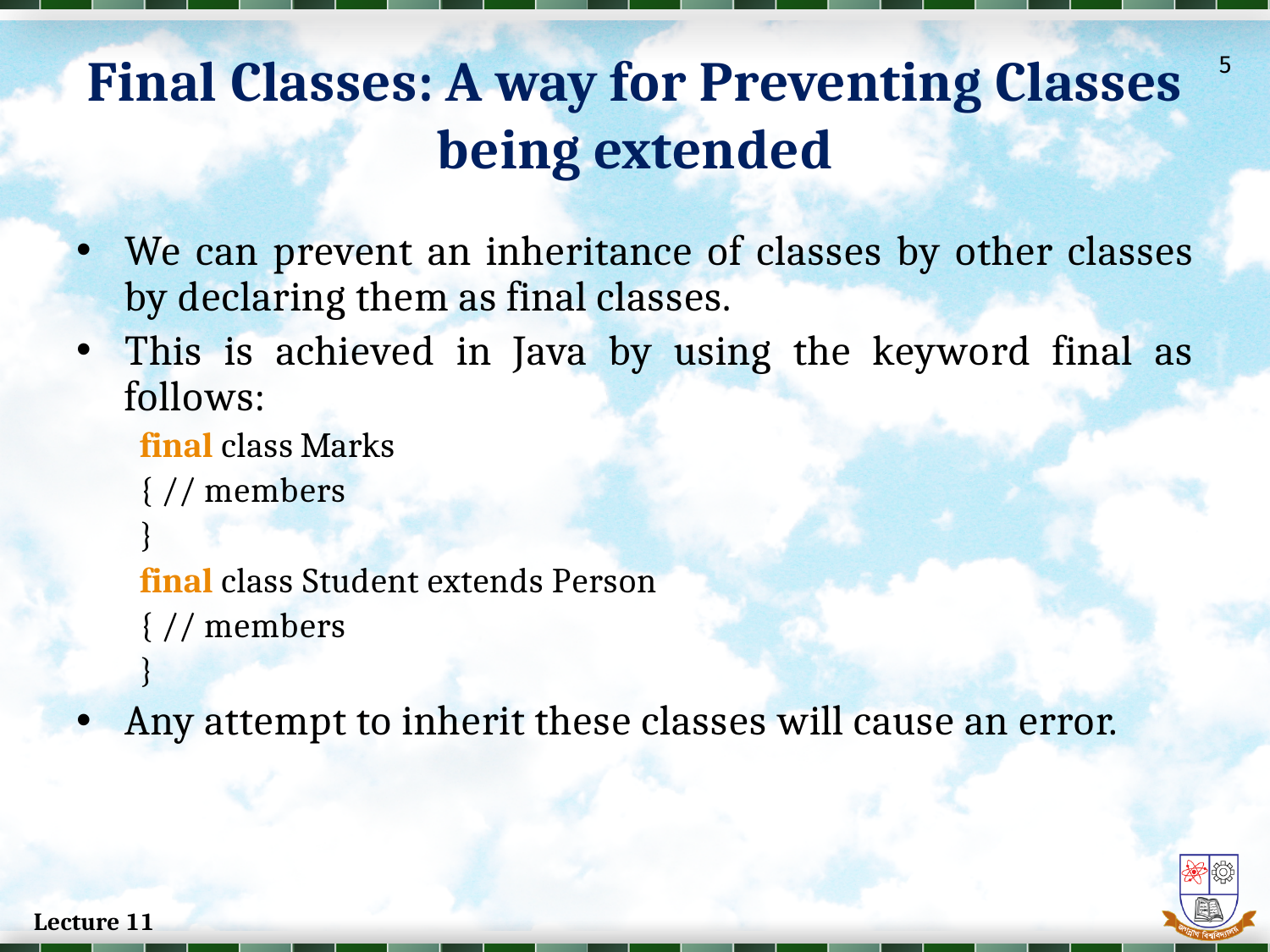

# Final Classes: A way for Preventing Classes being extended
5
We can prevent an inheritance of classes by other classes by declaring them as final classes.
This is achieved in Java by using the keyword final as follows:
final class Marks
{ // members
}
final class Student extends Person
{ // members
}
Any attempt to inherit these classes will cause an error.